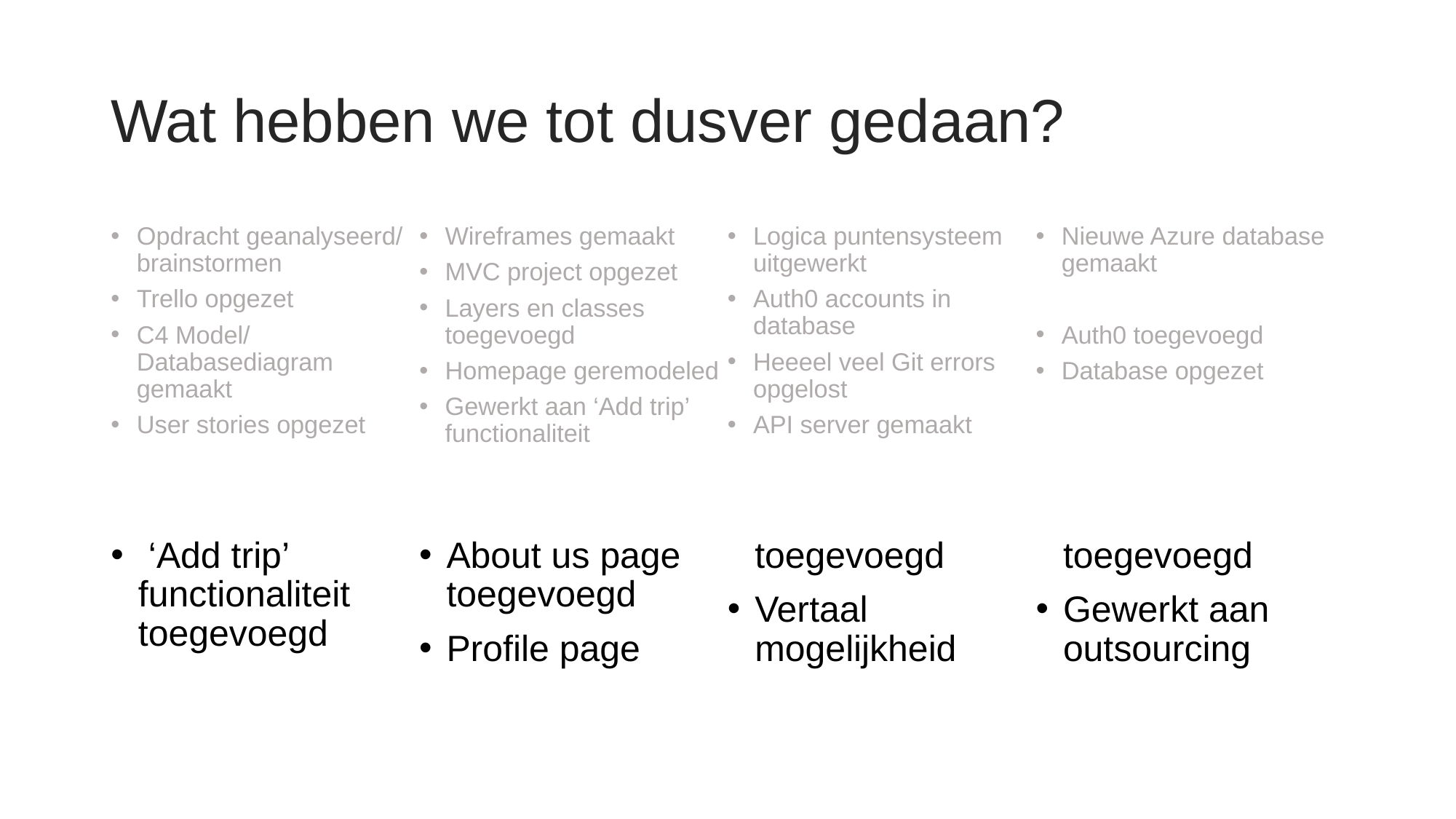

# Wat hebben we tot dusver gedaan?
Opdracht geanalyseerd/ brainstormen
Trello opgezet
C4 Model/ Databasediagram gemaakt
User stories opgezet
Wireframes gemaakt
MVC project opgezet
Layers en classes toegevoegd
Homepage geremodeled
Gewerkt aan ‘Add trip’ functionaliteit
Logica puntensysteem uitgewerkt
Auth0 accounts in database
Heeeel veel Git errors opgelost
API server gemaakt
Nieuwe Azure database gemaakt

Auth0 toegevoegd
Database opgezet

 ‘Add trip’ functionaliteit toegevoegd
About us page toegevoegd
Profile page toegevoegd
Vertaal mogelijkheid toegevoegd
Gewerkt aan outsourcing